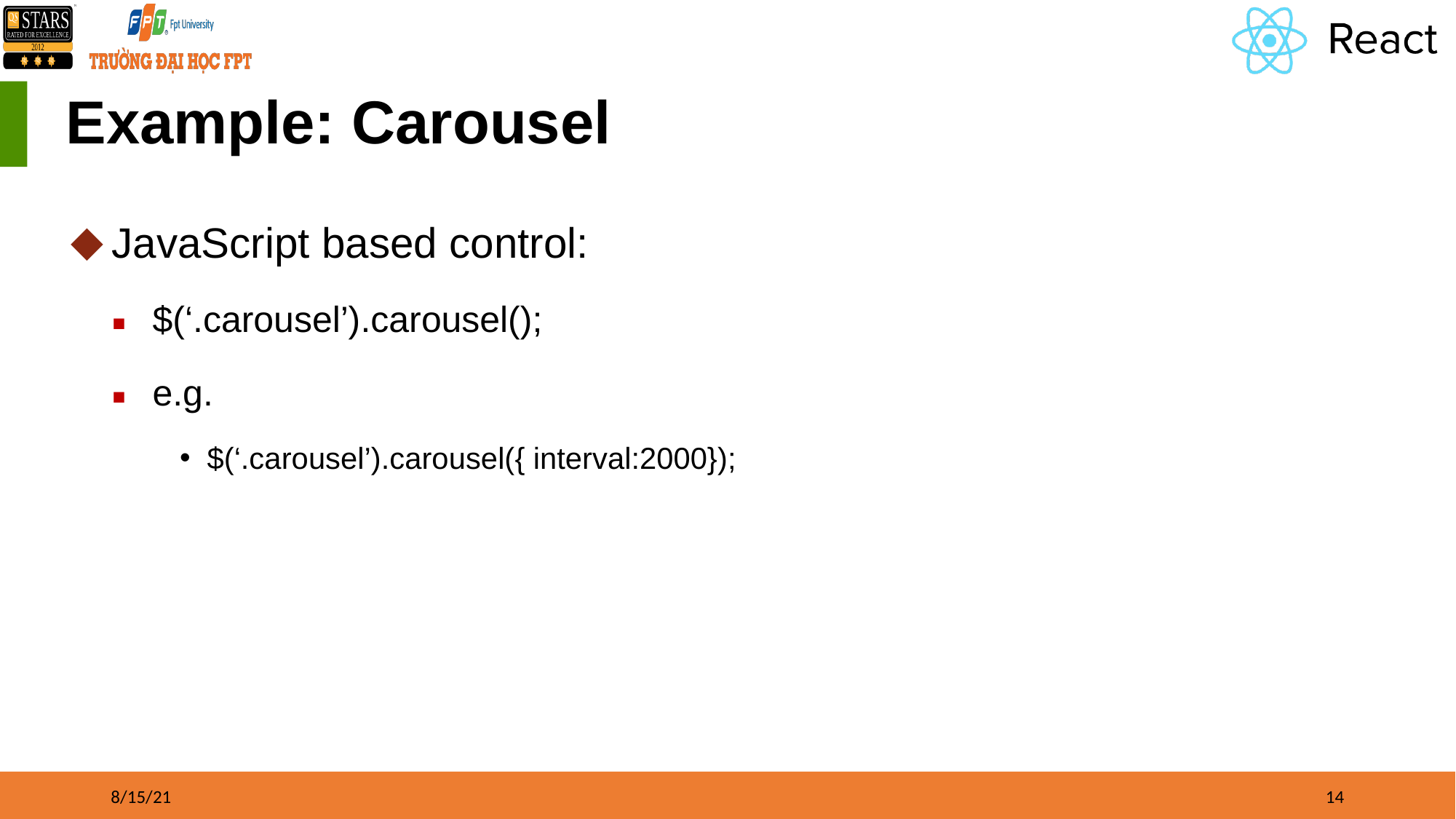

# Example: Carousel
JavaScript based control:
$(‘.carousel’).carousel();
e.g.
$(‘.carousel’).carousel({ interval:2000});
8/15/21
14